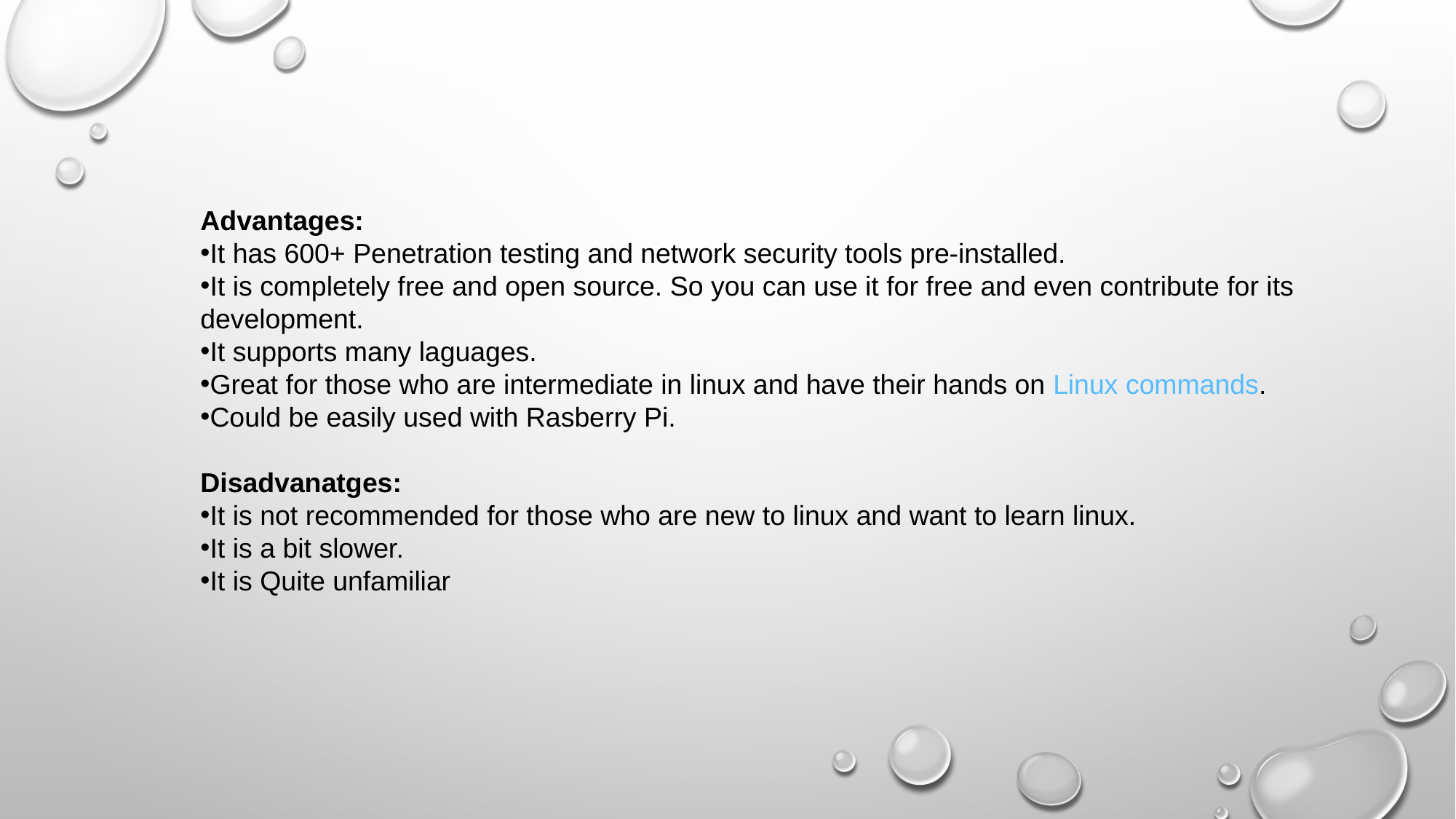

Advantages:
It has 600+ Penetration testing and network security tools pre-installed.
It is completely free and open source. So you can use it for free and even contribute for its development.
It supports many laguages.
Great for those who are intermediate in linux and have their hands on Linux commands.
Could be easily used with Rasberry Pi.

Disadvanatges:
It is not recommended for those who are new to linux and want to learn linux.
It is a bit slower.
It is Quite unfamiliar